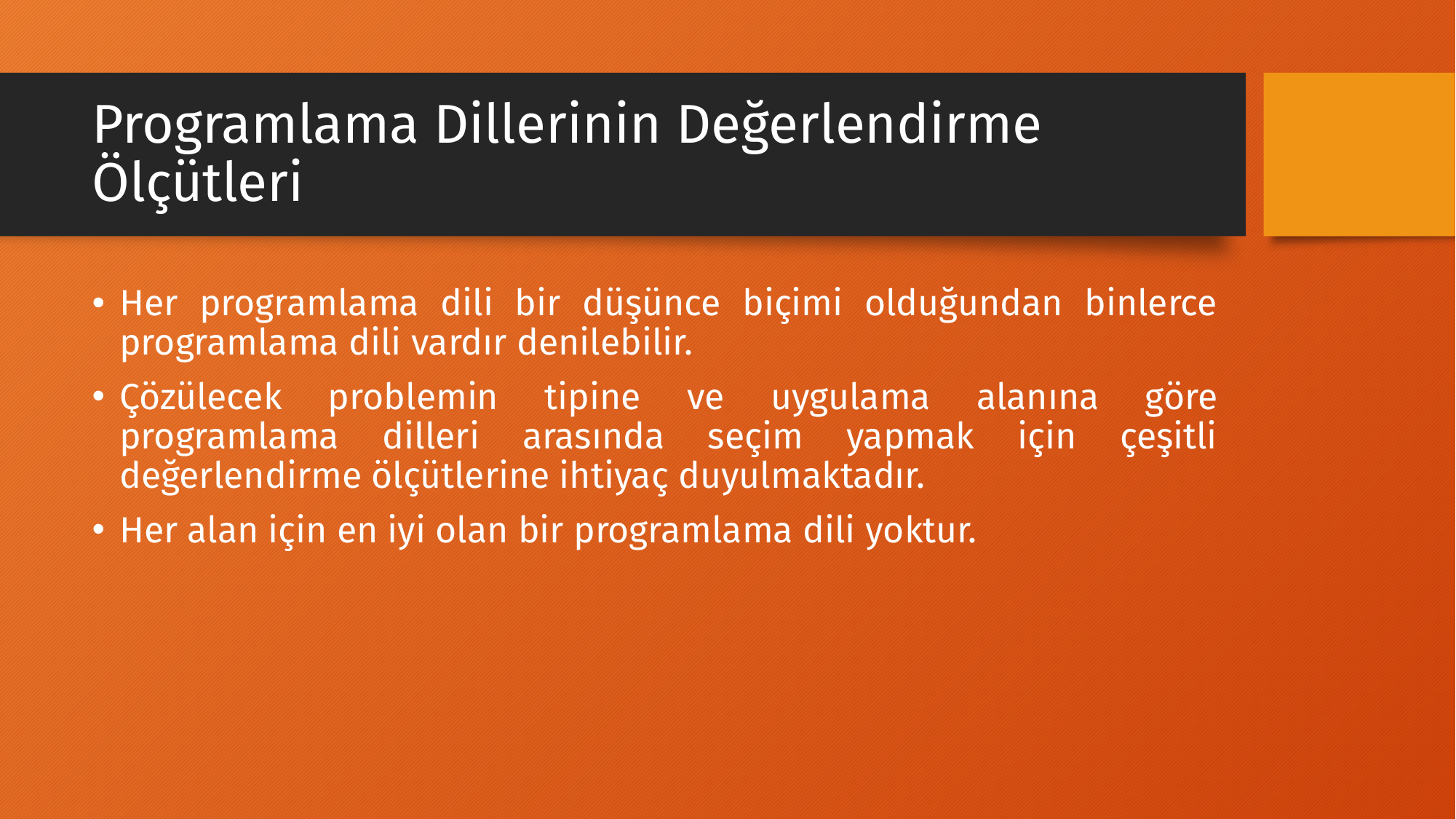

# Programlama Dillerinin Değerlendirme Ölçütleri
Her programlama dili bir düşünce biçimi olduğundan binlerce programlama dili vardır denilebilir.
Çözülecek problemin tipine ve uygulama alanına göre programlama dilleri arasında seçim yapmak için çeşitli değerlendirme ölçütlerine ihtiyaç duyulmaktadır.
Her alan için en iyi olan bir programlama dili yoktur.